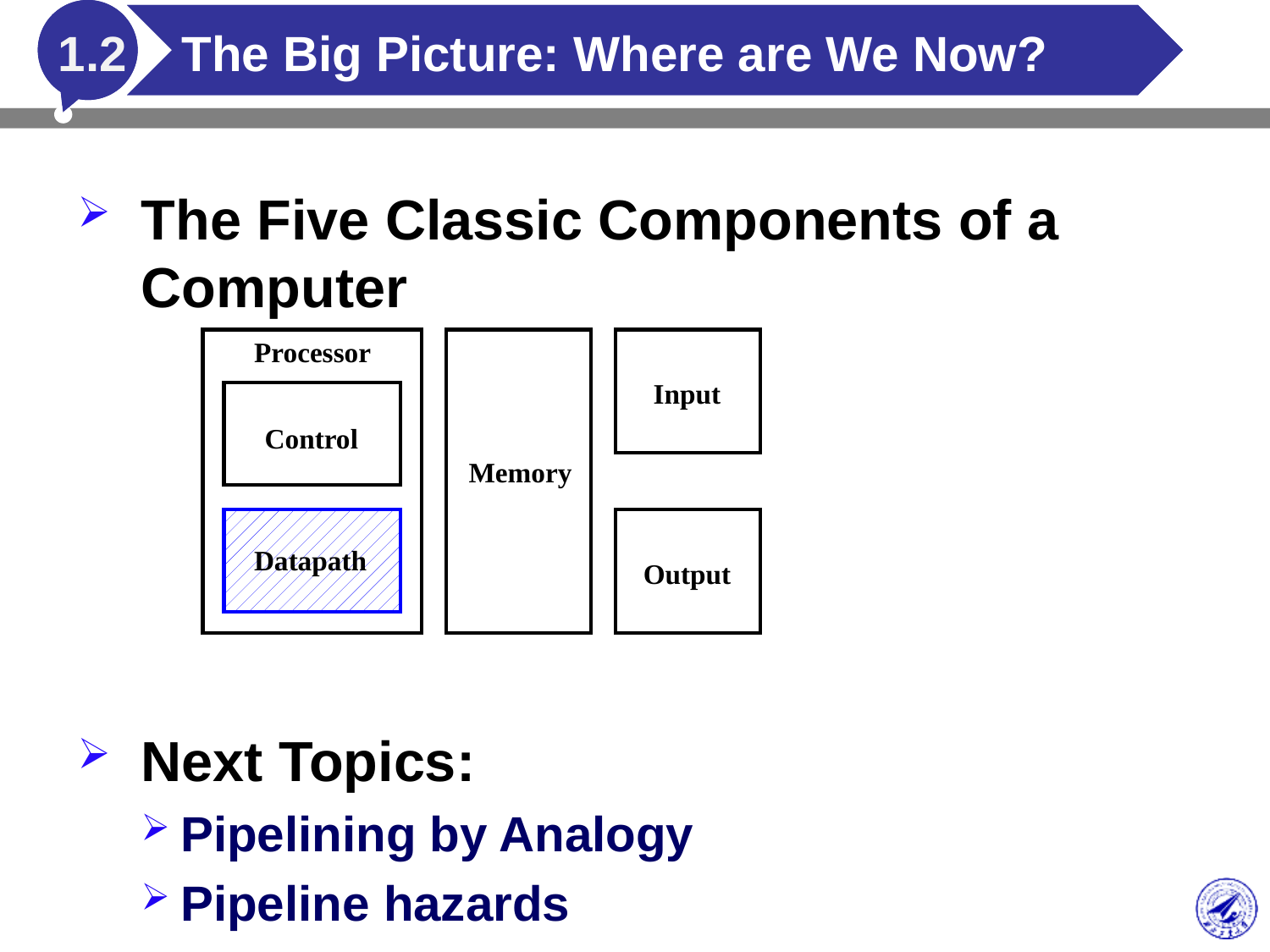

# The Big Picture: Where are We Now?
 1.2
The Five Classic Components of a Computer

Next Topics:
Pipelining by Analogy
Pipeline hazards

Processor

Input

Control
Memory

Datapath
Output